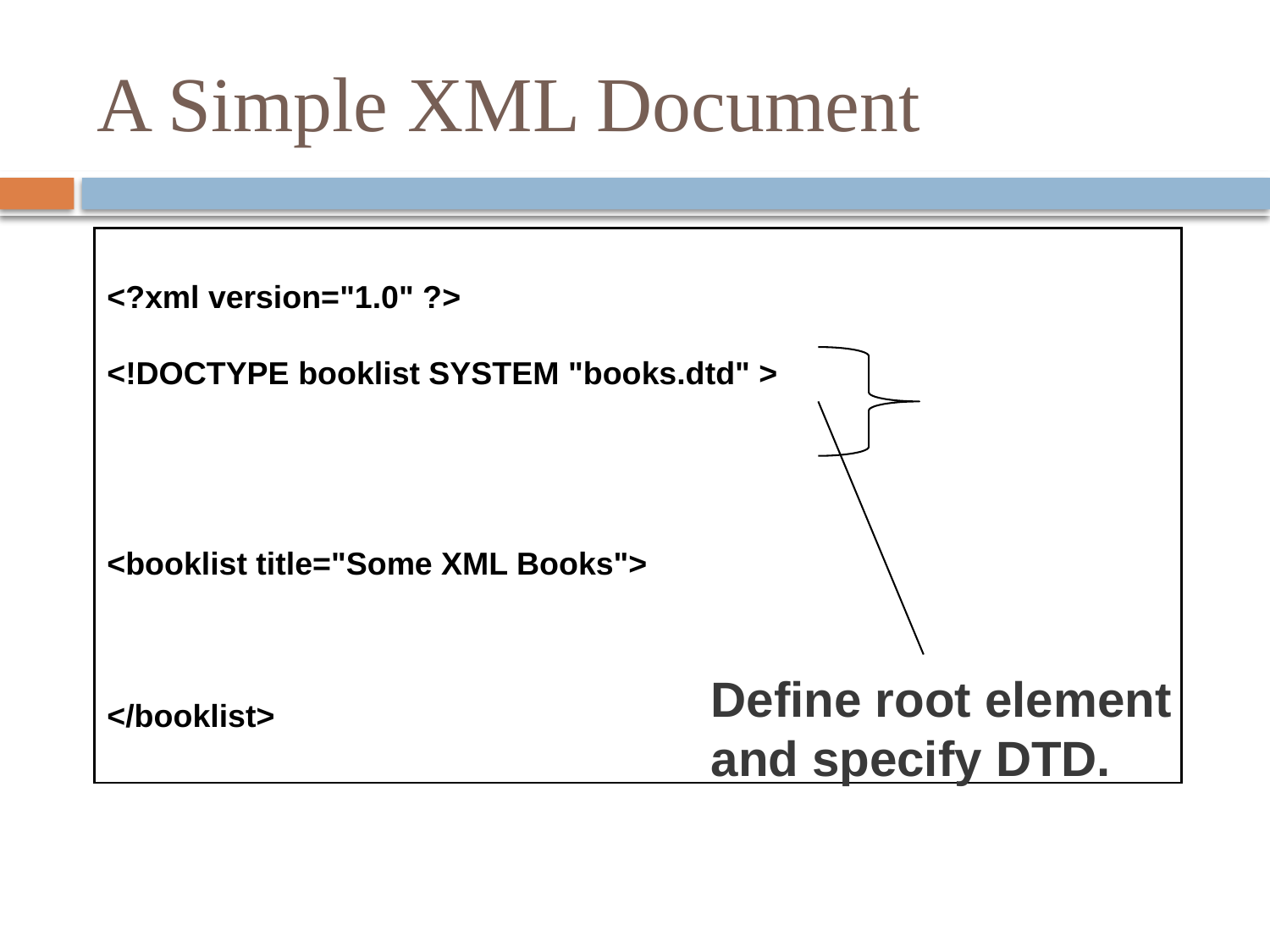

# A Simple XML Document
<?xml version="1.0" ?>

<!DOCTYPE booklist SYSTEM "books.dtd" >

<booklist title="Some XML Books">

</booklist>

Define root element
and specify DTD.